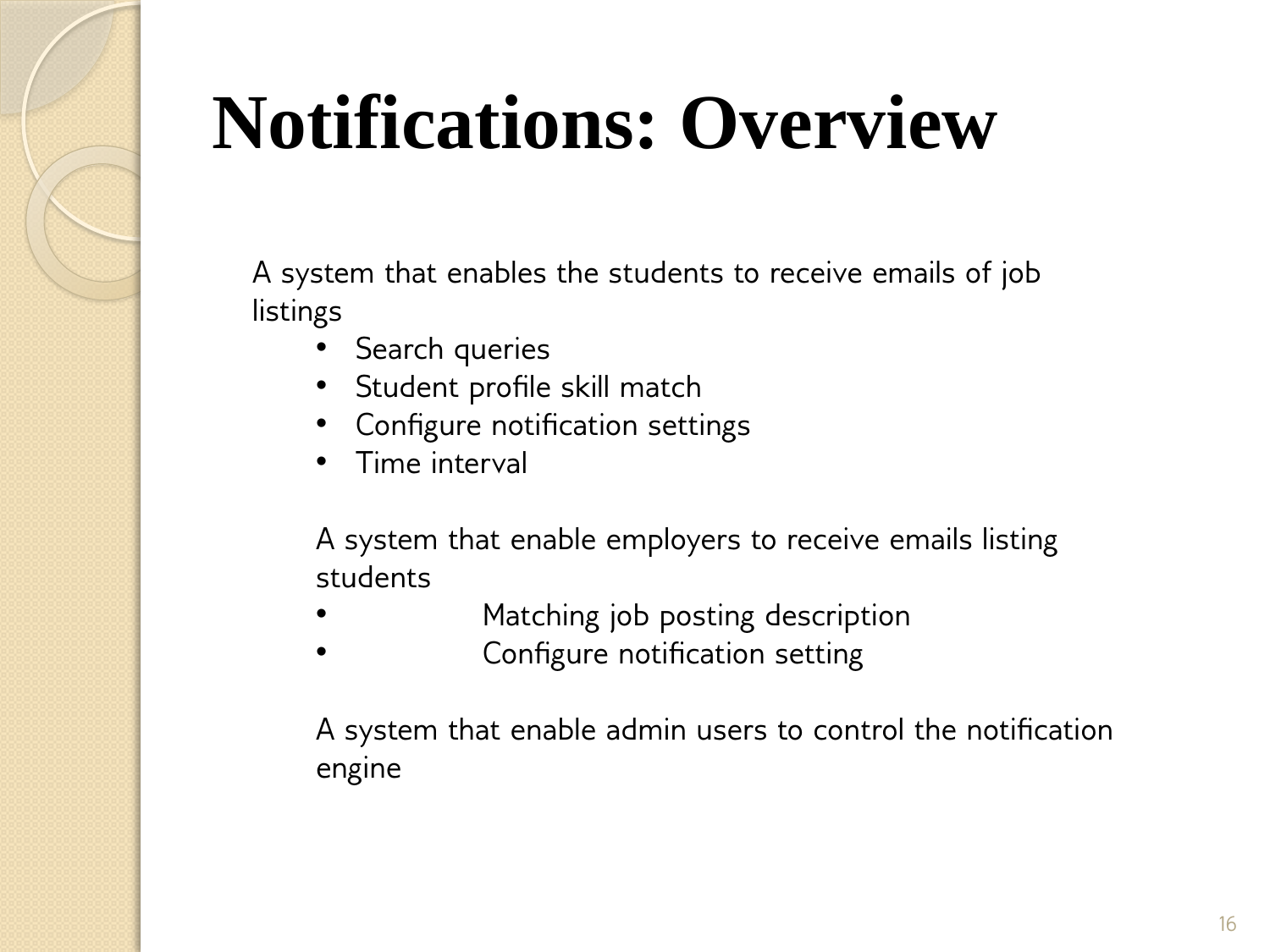

# Notifications: Overview
A system that enables the students to receive emails of job listings
Search queries
Student profile skill match
Configure notification settings
Time interval

A system that enable employers to receive emails listing students
	Matching job posting description
	Configure notification setting

A system that enable admin users to control the notification engine
16